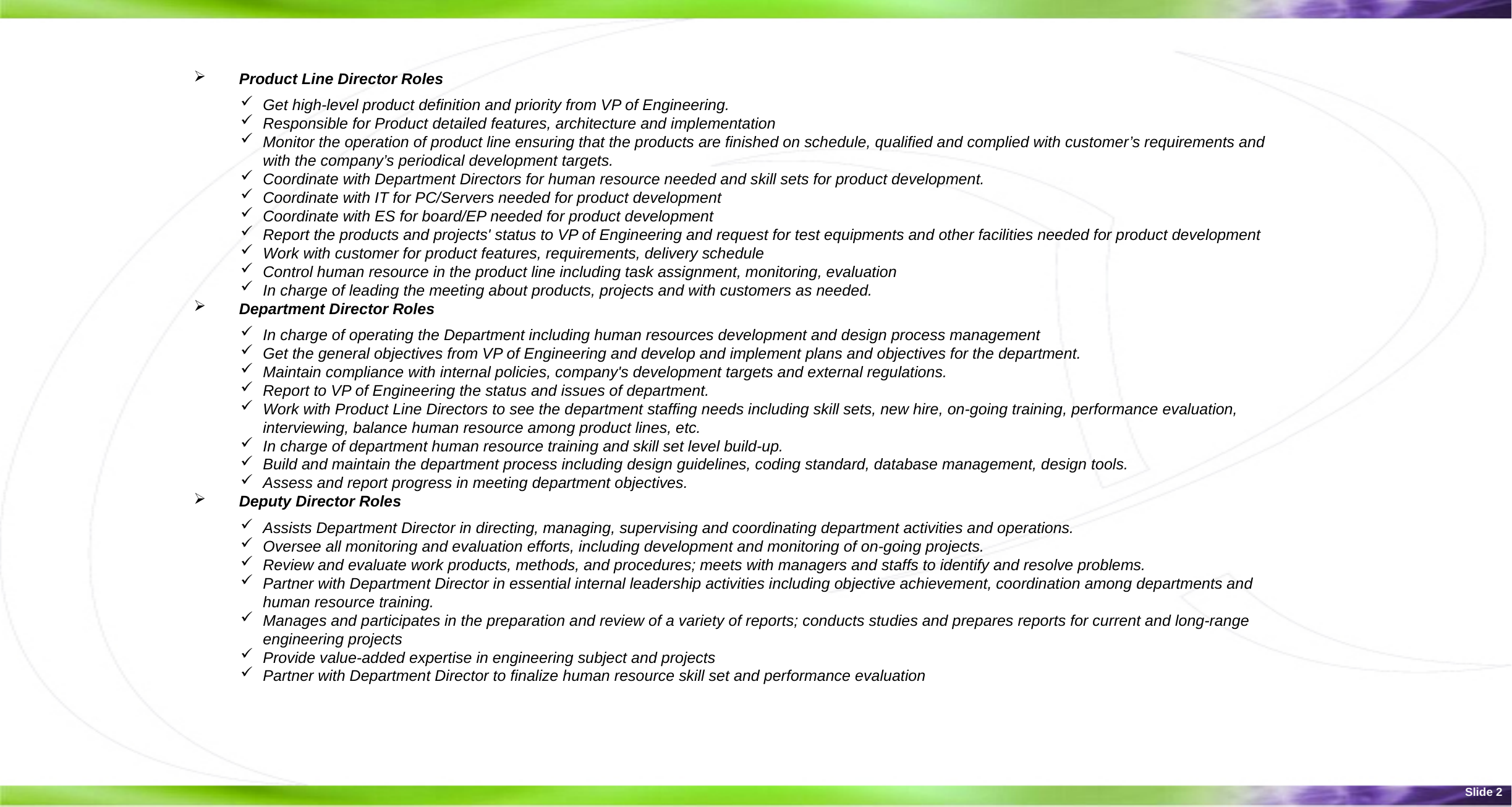

Product Line Director Roles
Get high-level product definition and priority from VP of Engineering.
Responsible for Product detailed features, architecture and implementation
Monitor the operation of product line ensuring that the products are finished on schedule, qualified and complied with customer’s requirements and with the company’s periodical development targets.
Coordinate with Department Directors for human resource needed and skill sets for product development.
Coordinate with IT for PC/Servers needed for product development
Coordinate with ES for board/EP needed for product development
Report the products and projects' status to VP of Engineering and request for test equipments and other facilities needed for product development
Work with customer for product features, requirements, delivery schedule
Control human resource in the product line including task assignment, monitoring, evaluation
In charge of leading the meeting about products, projects and with customers as needed.
 	Department Director Roles
In charge of operating the Department including human resources development and design process management
Get the general objectives from VP of Engineering and develop and implement plans and objectives for the department.
Maintain compliance with internal policies, company's development targets and external regulations.
Report to VP of Engineering the status and issues of department.
Work with Product Line Directors to see the department staffing needs including skill sets, new hire, on-going training, performance evaluation, interviewing, balance human resource among product lines, etc.
In charge of department human resource training and skill set level build-up.
Build and maintain the department process including design guidelines, coding standard, database management, design tools.
Assess and report progress in meeting department objectives.
 	Deputy Director Roles
Assists Department Director in directing, managing, supervising and coordinating department activities and operations.
Oversee all monitoring and evaluation efforts, including development and monitoring of on-going projects.
Review and evaluate work products, methods, and procedures; meets with managers and staffs to identify and resolve problems.
Partner with Department Director in essential internal leadership activities including objective achievement, coordination among departments and human resource training.
Manages and participates in the preparation and review of a variety of reports; conducts studies and prepares reports for current and long-range engineering projects
Provide value-added expertise in engineering subject and projects
Partner with Department Director to finalize human resource skill set and performance evaluation